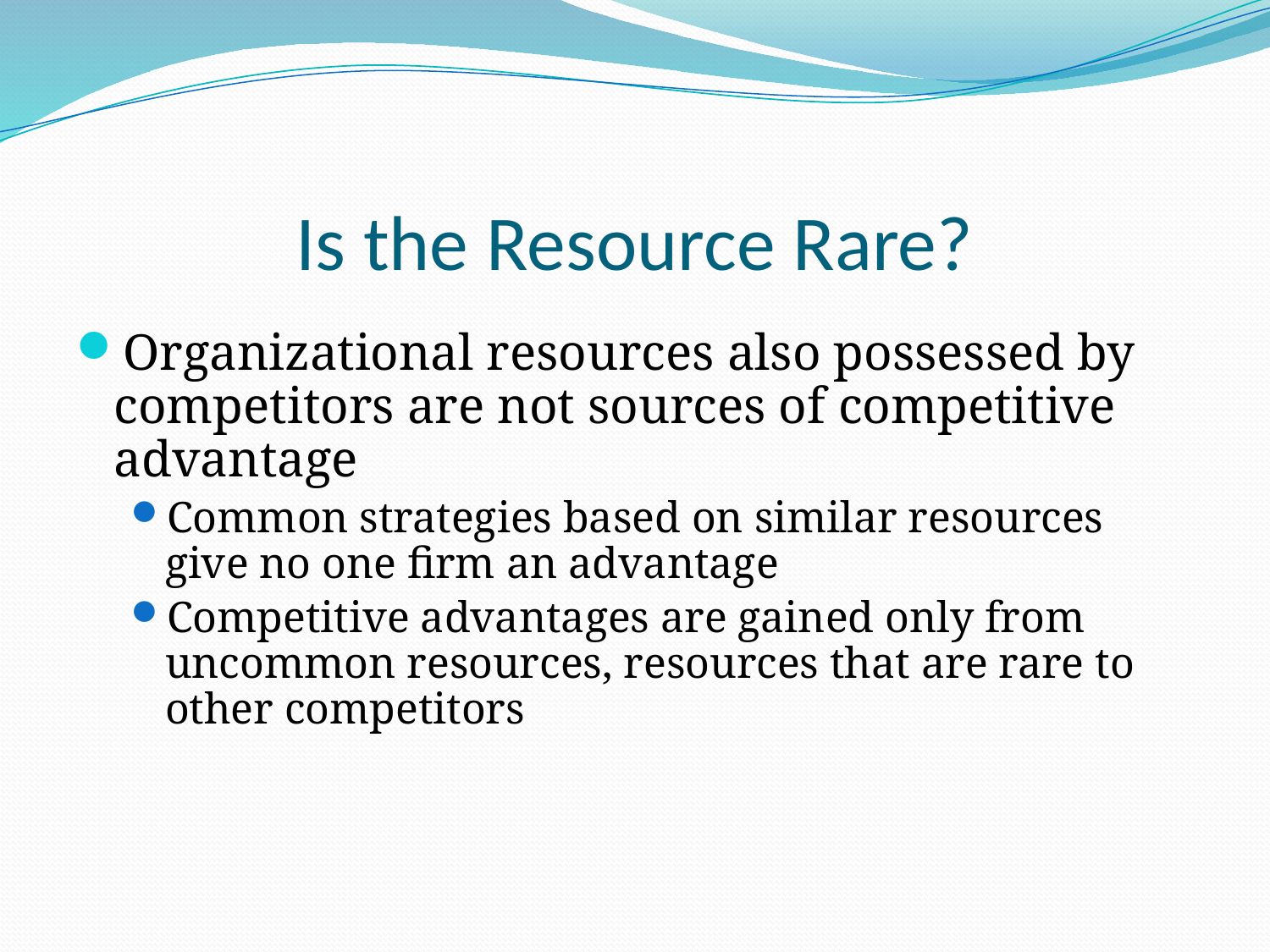

# Is the Resource Rare?
Organizational resources also possessed by competitors are not sources of competitive advantage
Common strategies based on similar resources give no one firm an advantage
Competitive advantages are gained only from uncommon resources, resources that are rare to other competitors